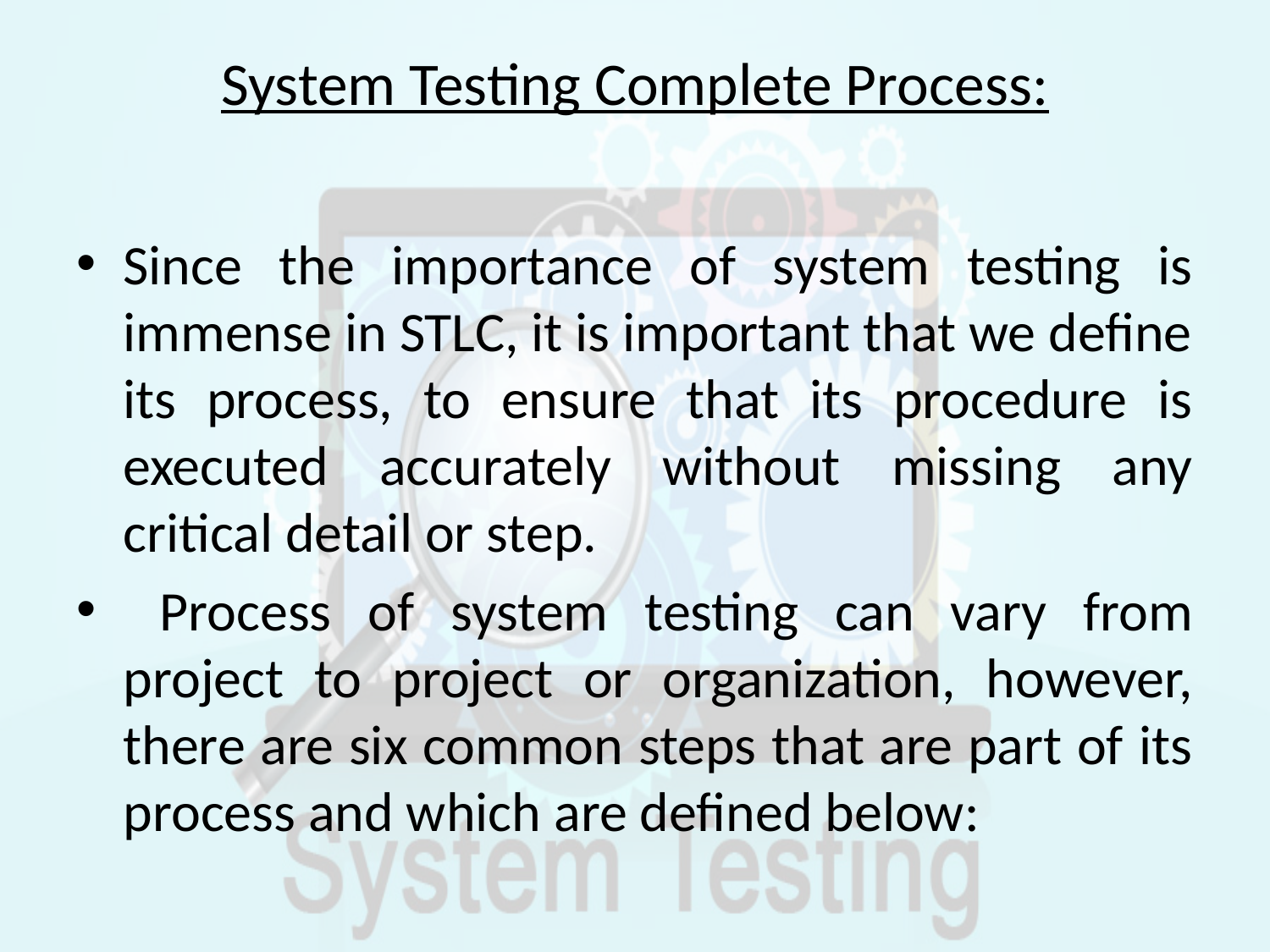

# System Testing Complete Process:
Since the importance of system testing is immense in STLC, it is important that we define its process, to ensure that its procedure is executed accurately without missing any critical detail or step.
 Process of system testing can vary from project to project or organization, however, there are six common steps that are part of its process and which are defined below: